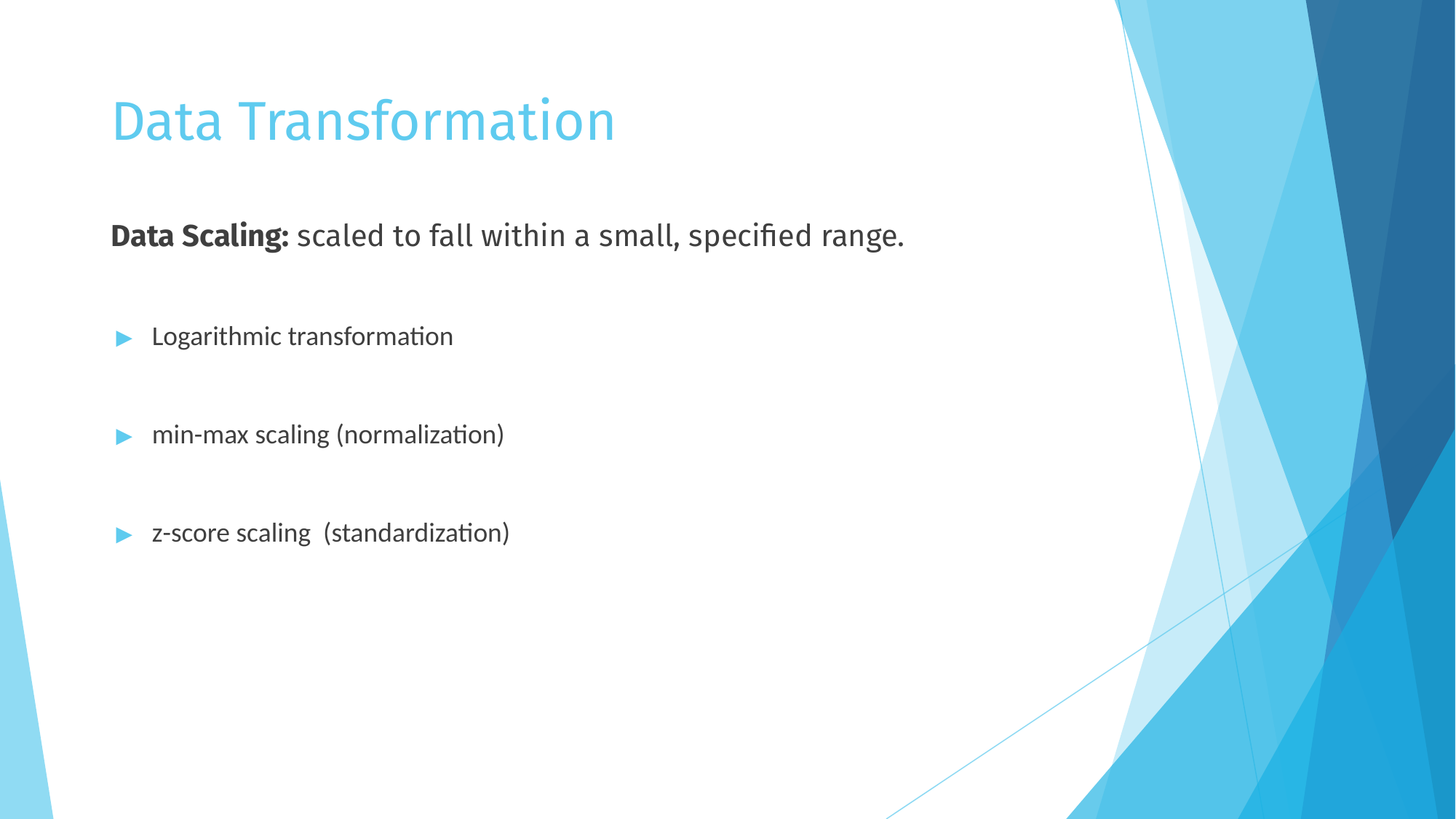

# Data Transformation
Data Scaling: scaled to fall within a small, specified range.

Logarithmic transformation

min-max scaling (normalization)

z-score scaling  (standardization)